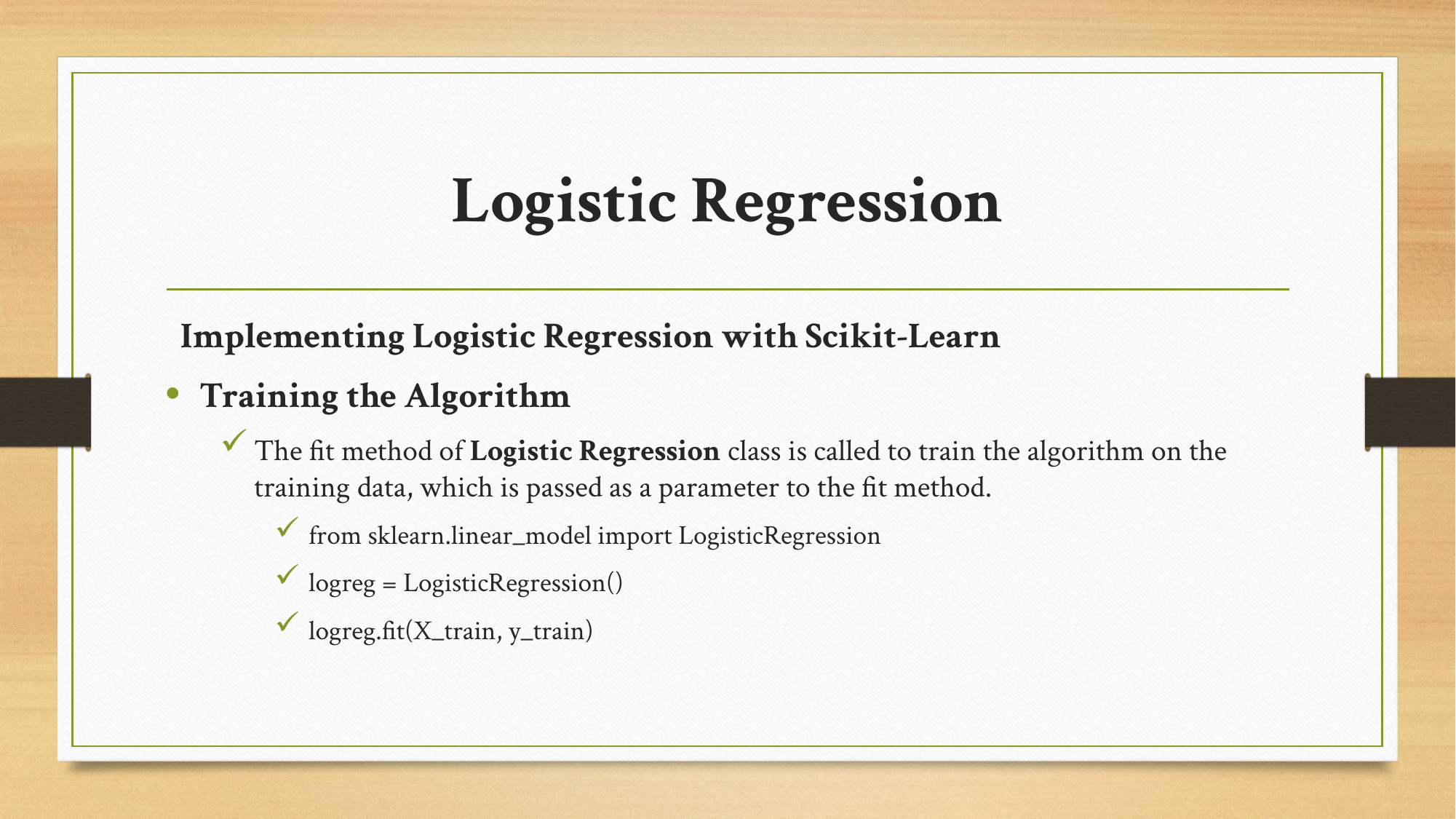

# Logistic Regression
  Implementing Logistic Regression with Scikit-Learn
Training the Algorithm
The fit method of Logistic Regression class is called to train the algorithm on the training data, which is passed as a parameter to the fit method.
from sklearn.linear_model import LogisticRegression
logreg = LogisticRegression()
logreg.fit(X_train, y_train)